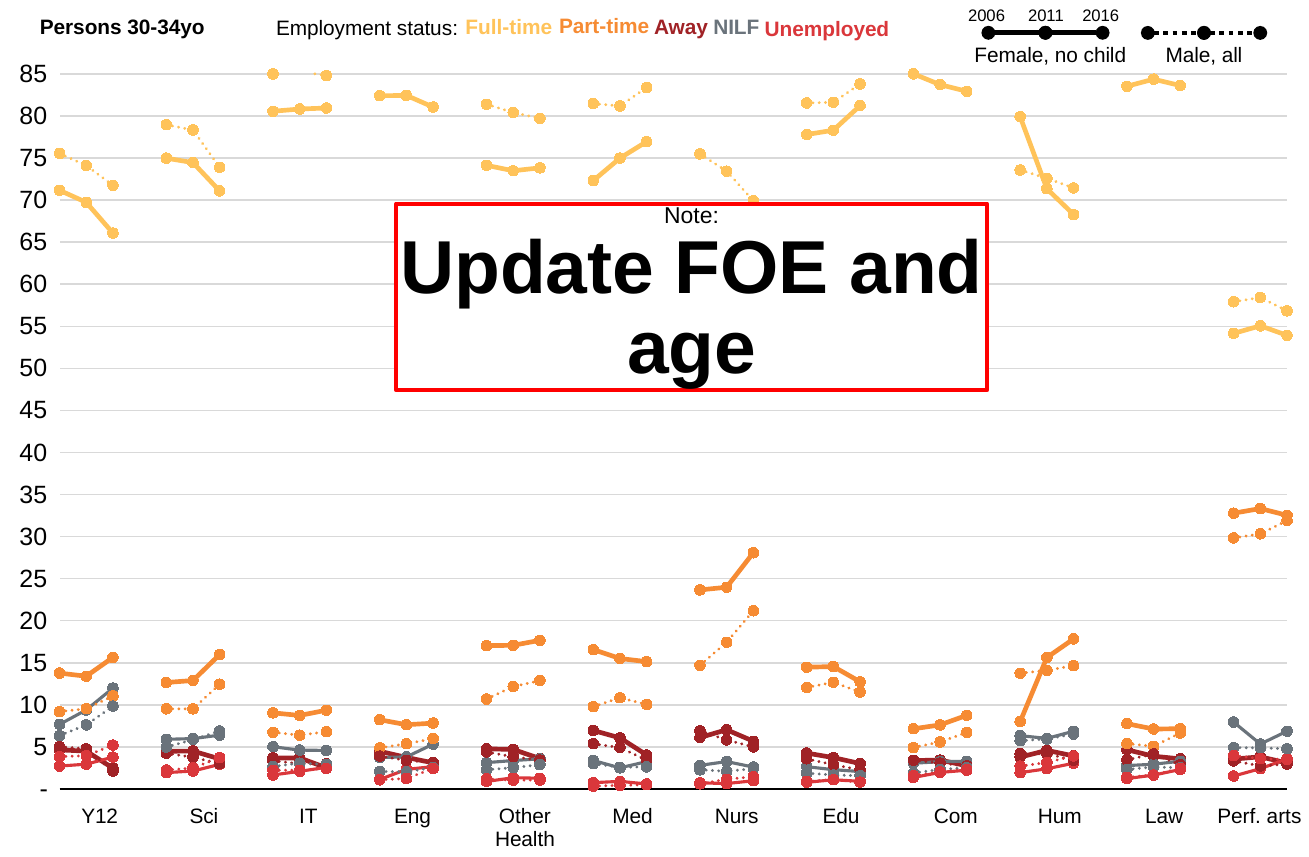

2006
2011
2016
Female, no child
Male, all
Part-time
Away
Persons 30-34yo
Full-time
NILF
Employment status:
Unemployed

### Chart

| Category | NochildFemaleEmployedFT | NochildFemaleEmployedPT | NochildFemaleEmployedAway | NochildFemaleNILF | NochildFemaleUnemployed | AllMaleEmployedFT | AllMaleEmployedPT | AllMaleEmployedAway | AllMaleNILF | AllMaleUnemployed |
|---|---|---|---|---|---|---|---|---|---|---|
| Y12 | 71.15075439030423 | 13.776898342814741 | 4.653104130596092 | 7.686124165223844 | 2.7331189710610935 | 75.53796113021032 | 9.202347466750009 | 5.044506950955539 | 6.358301211931798 | 3.8568832401523303 |
| Y12 | 69.72579140047377 | 13.405354963749911 | 4.5079319503266095 | 9.399899504701745 | 2.961022180747972 | 74.09891447450133 | 9.54492386417269 | 4.776809002161115 | 7.6210348510818 | 3.958317808083066 |
| Y12 | 66.0712245286612 | 15.646543515520852 | 2.490954103980194 | 11.997714721005522 | 3.7935631308322226 | 71.74618357612812 | 11.054380000775565 | 2.131509894911004 | 9.849669738764009 | 5.218256789421299 |
|  | None | None | None | None | None | None | None | None | None | None |
| Science (excl maths) | 74.97850386930352 | 12.66122098022356 | 4.4926913155631985 | 5.911435941530525 | 1.9561478933791918 | 78.94811858608894 | 9.535347776510832 | 4.2616875712656785 | 4.988597491448118 | 2.266248574686431 |
| Science (excl maths) | 74.44328824141519 | 12.903225806451612 | 4.516129032258064 | 5.9937565036420395 | 2.143600416233091 | 78.31520857003733 | 9.5276740788833 | 3.7818535951955856 | 5.875669534166531 | 2.4995942217172535 |
| Science (excl maths) | 71.081307627829 | 15.989103101424979 | 3.5834031852472754 | 6.412405699916178 | 2.933780385582565 | 73.88416988416988 | 12.463320463320464 | 3.011583011583012 | 6.903474903474903 | 3.737451737451737 |
|  | None | None | None | None | None | None | None | None | None | None |
| IT | 80.54996646545942 | 9.054325955734406 | 3.688799463447351 | 5.030181086519115 | 1.676727028839705 | 84.97380448110579 | 6.7439527365956975 | 3.3552558243228177 | 2.686434065321592 | 2.2405528926541076 |
| IT | 80.8127572016461 | 8.74485596707819 | 3.7037037037037033 | 4.62962962962963 | 2.109053497942387 | 85.27900670757813 | 6.40074211502783 | 3.0041387184244326 | 3.07549593263879 | 2.240616526330812 |
| IT | 80.93083387201034 | 9.372979961215256 | 2.5210084033613445 | 4.589528118939883 | 2.5856496444731736 | 84.78802992518703 | 6.818667616672604 | 3.006768792304952 | 2.9355183469896686 | 2.4510153188457426 |
|  | None | None | None | None | None | None | None | None | None | None |
| Engineering | 82.39625167336011 | 8.23293172690763 | 4.484605087014726 | 3.748326639892905 | 1.1378848728246318 | 87.99027880915412 | 4.901100384797138 | 3.9154796462566663 | 2.092756362654425 | 1.1003847971376495 |
| Engineering | 82.42909987669543 | 7.644882860665844 | 3.76078914919852 | 3.822441430332922 | 2.342786683107275 | 87.91244479085478 | 5.378020265003897 | 3.4034814237464275 | 2.0459859703819174 | 1.2600675500129905 |
| Engineering | 81.0450250138966 | 7.837687604224569 | 3.11284046692607 | 5.336297943301834 | 2.668148971650917 | 85.85997794928335 | 5.9922822491730985 | 3.1532524807056226 | 2.557883131201764 | 2.436604189636163 |
|  | None | None | None | None | None | None | None | None | None | None |
| Other health | 74.12987012987014 | 17.03896103896104 | 4.77922077922078 | 3.1428571428571432 | 0.9090909090909091 | 81.38087153367289 | 10.69609507640068 | 4.4142614601018675 | 2.2920203735144313 | 1.21675155631013 |
| Other health | 73.47364429275693 | 17.0838073568449 | 4.702313234736443 | 3.3940083428138035 | 1.3462267728479334 | 80.39859833552343 | 12.176960140166447 | 3.8326763031099427 | 2.5405168637757334 | 1.0512483574244416 |
| Other health | 73.82253063635021 | 17.673113834342242 | 3.6320685073084307 | 3.58777498892662 | 1.284512033072494 | 79.70486427400255 | 12.880306066678813 | 3.4432501366369097 | 2.8967024959008927 | 1.0748770267808343 |
|  | None | None | None | None | None | None | None | None | None | None |
| Medicine | 72.30679156908664 | 16.569086651053862 | 6.967213114754098 | 3.395784543325527 | 0.7611241217798594 | 81.45833333333333 | 9.791666666666666 | 5.381944444444445 | 3.0208333333333335 | 0.3472222222222222 |
| Medicine | 74.97827975673329 | 15.508253692441357 | 6.081668114682884 | 2.519548218940052 | 0.9122502172024326 | 81.18093922651933 | 10.842541436464089 | 4.9378453038674035 | 2.589779005524862 | 0.4488950276243094 |
| Medicine | 76.94182150472129 | 15.13859275053305 | 4.051172707889126 | 3.25921413341456 | 0.6091989034419739 | 83.36639274582035 | 10.059506942476622 | 3.4287333522244263 | 2.6353074525361295 | 0.5100595069424767 |
|  | None | None | None | None | None | None | None | None | None | None |
| Nursing | 66.65981922760888 | 23.664749383730484 | 6.121610517666393 | 2.8142974527526703 | 0.7395234182415775 | 75.47869054972205 | 14.700432365657814 | 6.917850525015441 | 2.285361334156887 | 0.6176652254478072 |
| Nursing | 65.04025372041961 | 23.981458892412782 | 7.050500121980971 | 3.269090021956575 | 0.6586972432300562 | 73.43065693430657 | 17.445255474452555 | 5.839416058394161 | 2.116788321167883 | 1.167883211678832 |
| Nursing | 62.64306151645207 | 28.075822603719597 | 5.686695278969957 | 2.6108726752503575 | 0.9835479256080115 | 69.9191102123357 | 21.183013144590497 | 5.005055611729019 | 2.4266936299292214 | 1.4661274014155712 |
|  | None | None | None | None | None | None | None | None | None | None |
| Education | 77.78107974244676 | 14.482417038137694 | 4.279346210995542 | 2.6547795938583456 | 0.8023774145616641 | 81.53023447141095 | 12.066365007541478 | 3.5924859454271223 | 1.8922254216371863 | 0.9186891539832716 |
| Education | 78.29833064081852 | 14.557530066415364 | 3.7336205349129417 | 2.3065876862322745 | 1.1039310716208939 | 81.61452298184628 | 12.694734131582337 | 2.8968713789107765 | 1.6737479078151152 | 1.1201235998455001 |
| Education | 81.21471343028229 | 12.745936698032507 | 3.0367835757057318 | 2.0786997433704024 | 0.9238665526090675 | 83.7961248920153 | 11.514253980007405 | 2.28310502283105 | 1.5796618536344564 | 0.8268542515117858 |
|  | None | None | None | None | None | None | None | None | None | None |
| Commerce | 84.99398059627505 | 7.159549606968345 | 3.3921110402945964 | 3.0734367254443735 | 1.3809220310176333 | 88.13524840297839 | 4.935508809049112 | 3.430036212719209 | 1.9042193921145787 | 1.5949871831387068 |
| Commerce | 83.70528011043368 | 7.6210744277004485 | 3.4453008167491084 | 3.249741171057172 | 1.9786034740595881 | 86.94543034605147 | 5.597456373853889 | 3.0871044069801834 | 2.336586808636498 | 2.033422064477965 |
| Commerce | 82.9169027870795 | 8.763072484673637 | 2.771624336716295 | 3.3074030189068058 | 2.24099737262377 | 85.64482029598308 | 6.726064633041378 | 2.7423739051646026 | 2.53397765025672 | 2.3527635155542135 |
|  | None | None | None | None | None | None | None | None | None | None |
| Humanities | 79.89118839342864 | 8.011521228931086 | 3.7977384254320463 | 6.347343716663111 | 1.952208235545125 | 73.56706430026185 | 13.762001745708465 | 4.20424789060227 | 5.7462903695082925 | 2.7203956939191154 |
| Humanities | 71.34068731438269 | 15.634280865507 | 4.60330929147221 | 6.014000848536275 | 2.407721680101824 | 72.58214507129573 | 14.104153750774953 | 4.2002479851208925 | 5.951642901425915 | 3.1618102913825172 |
| Humanities | 68.27990781479154 | 17.839932956212028 | 3.9388225434737065 | 6.871988267337105 | 3.069348418185627 | 71.43423137876387 | 14.672477548864238 | 3.420496566296883 | 6.537242472266244 | 3.9355520338087686 |
|  | None | None | None | None | None | None | None | None | None | None |
| Law | 83.51565447001131 | 7.770652583930593 | 4.677480196152396 | 2.7913994718973973 | 1.2448132780082988 | 87.36873687368737 | 5.4005400540054005 | 3.48034803480348 | 2.34023402340234 | 1.4101410141014101 |
| Law | 84.35832631283347 | 7.132827857343443 | 3.9033979219320414 | 2.9486099410278013 | 1.6568379668632407 | 86.46362098138748 | 5.0761421319796955 | 4.173716864072194 | 2.622673434856176 | 1.6638465877044557 |
| Law | 83.59868587313622 | 7.177154409906494 | 3.588577204953247 | 3.3105888299216577 | 2.3249936820823858 | 85.45362392295996 | 6.664977192093259 | 2.889001520527116 | 2.5342118601115056 | 2.45818550430816 |
|  | None | None | None | None | None | None | None | None | None | None |
| Performing Arts | 54.156769596199524 | 32.779097387173394 | 3.5629453681710213 | 7.957244655581948 | 1.5439429928741093 | 57.90575916230366 | 29.84293193717277 | 3.3507853403141366 | 4.9214659685863875 | 3.9790575916230364 |
| Performing Arts | 55.05050505050505 | 33.33333333333333 | 3.8383838383838382 | 5.353535353535353 | 2.4242424242424243 | 58.4192439862543 | 30.326460481099655 | 2.7491408934707904 | 4.896907216494846 | 3.608247422680412 |
| Performing Arts | 53.92061955469506 | 32.526621490803485 | 3.0977734753146176 | 6.873184898354308 | 3.581800580832527 | 56.83098591549296 | 31.901408450704228 | 2.9577464788732395 | 4.788732394366197 | 3.5211267605633805 |
Note:
Update FOE and age
Y12
Sci
IT
Eng
Other
Health
Med
Nurs
Edu
Com
Hum
Law
Perf. arts